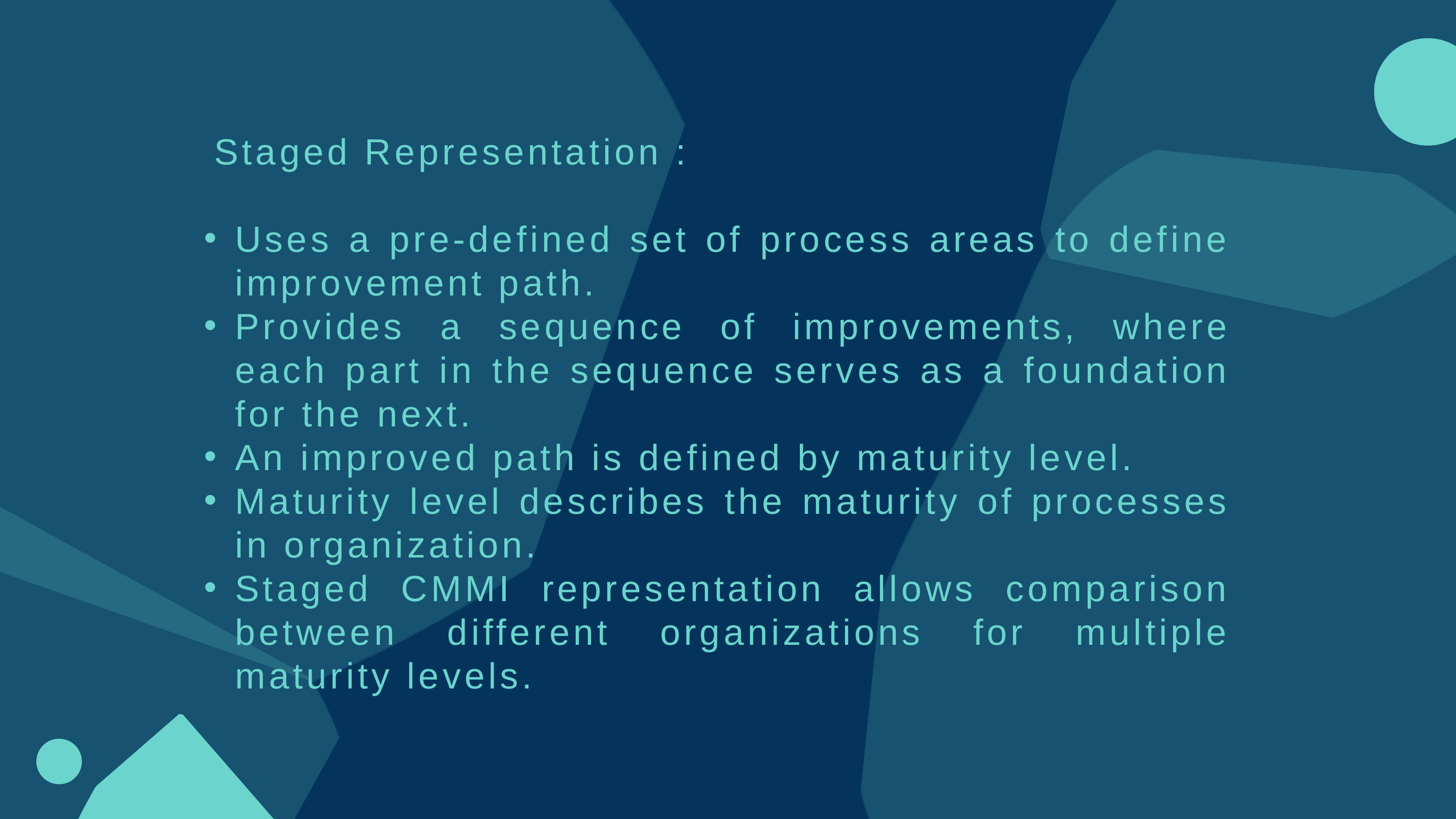

Staged Representation :

Uses a pre-defined set of process areas to define improvement path.
Provides a sequence of improvements, where each part in the sequence serves as a foundation for the next.
An improved path is defined by maturity level.
Maturity level describes the maturity of processes in organization.
Staged CMMI representation allows comparison between different organizations for multiple maturity levels.